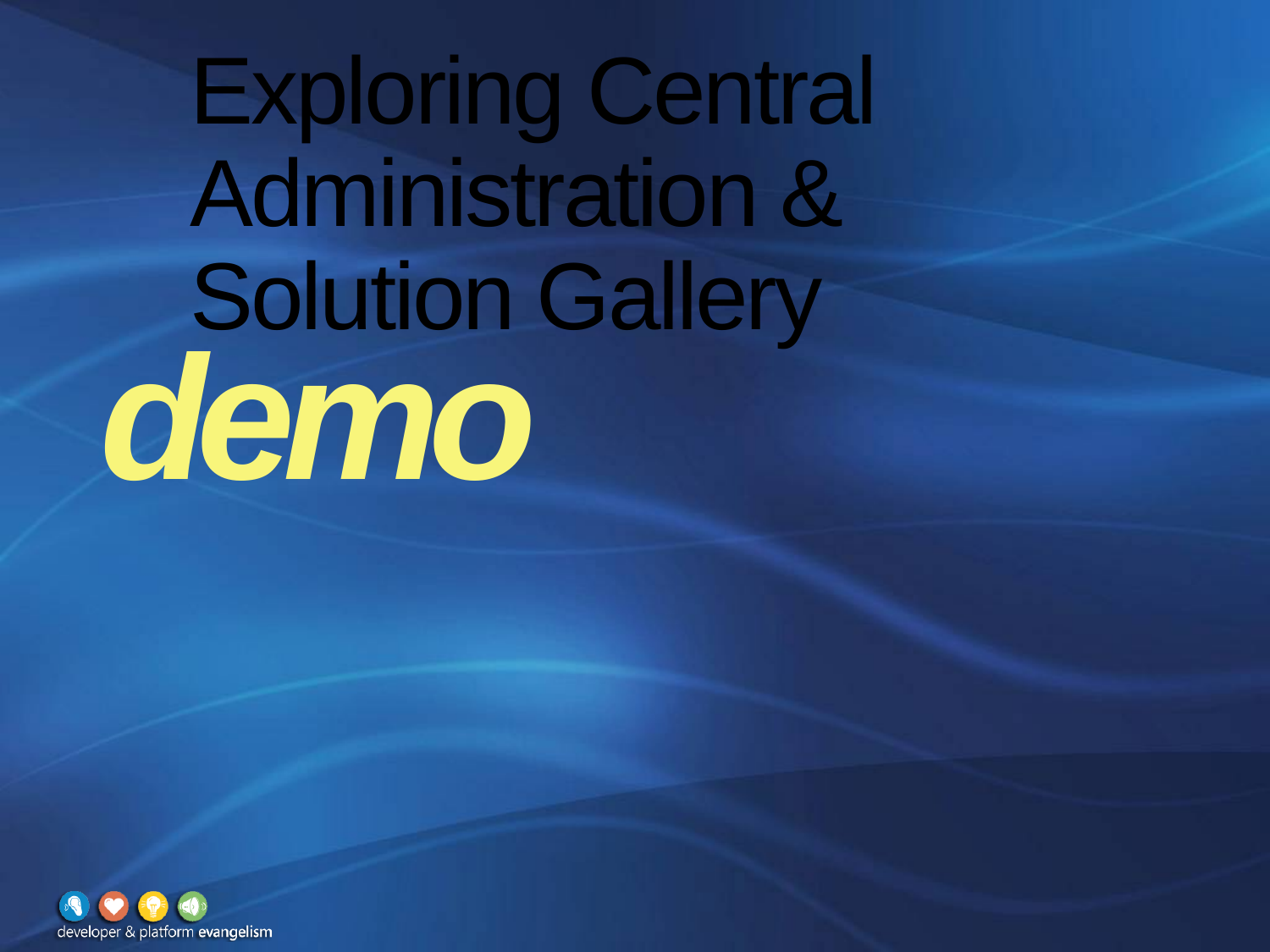

# Exploring Central Administration & Solution Gallery
demo